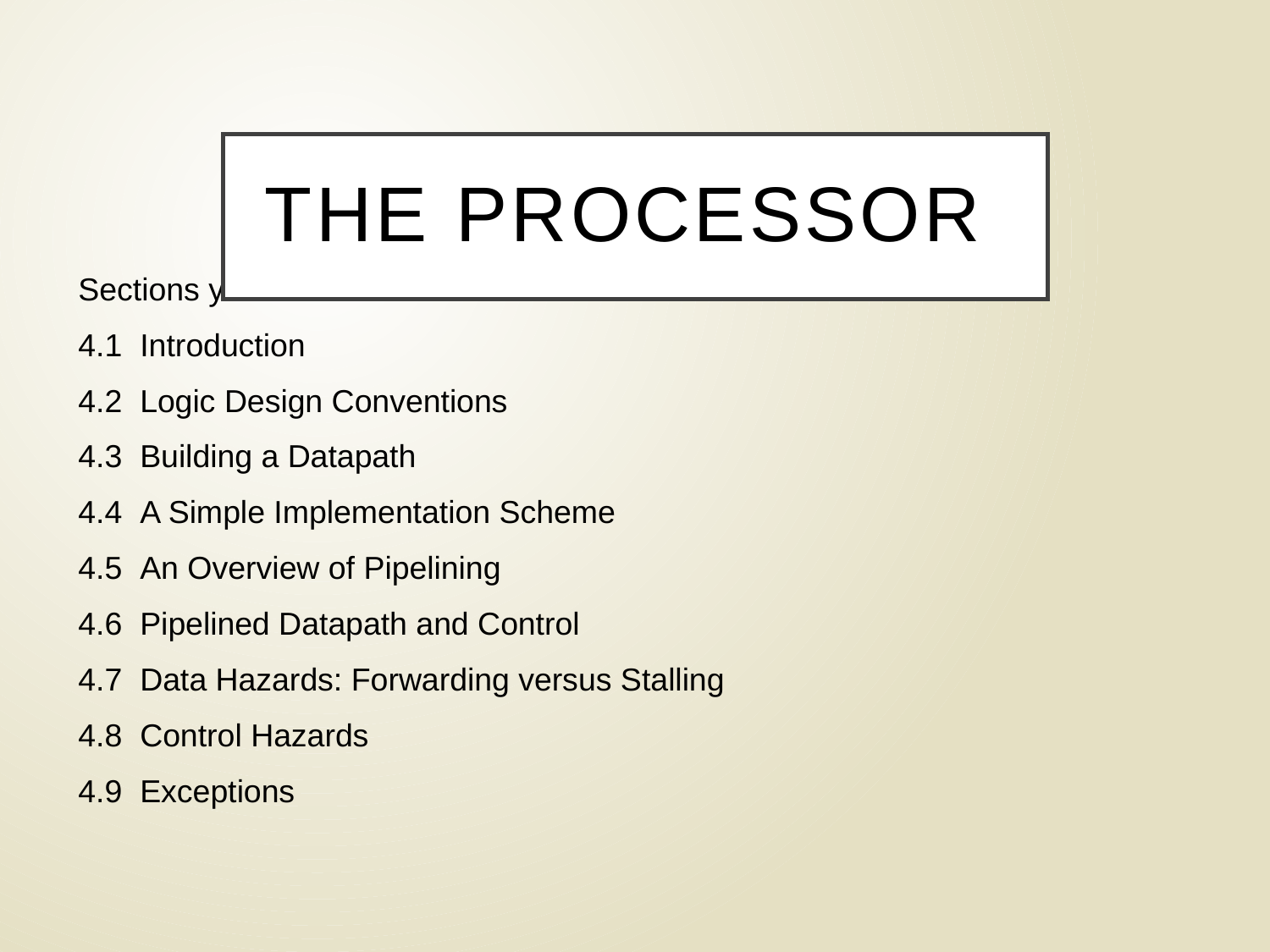

# The Processor
Sections you should read
4.1  Introduction
4.2  Logic Design Conventions
4.3  Building a Datapath
4.4  A Simple Implementation Scheme
4.5  An Overview of Pipelining
4.6  Pipelined Datapath and Control
4.7  Data Hazards: Forwarding versus Stalling
4.8  Control Hazards
4.9  Exceptions